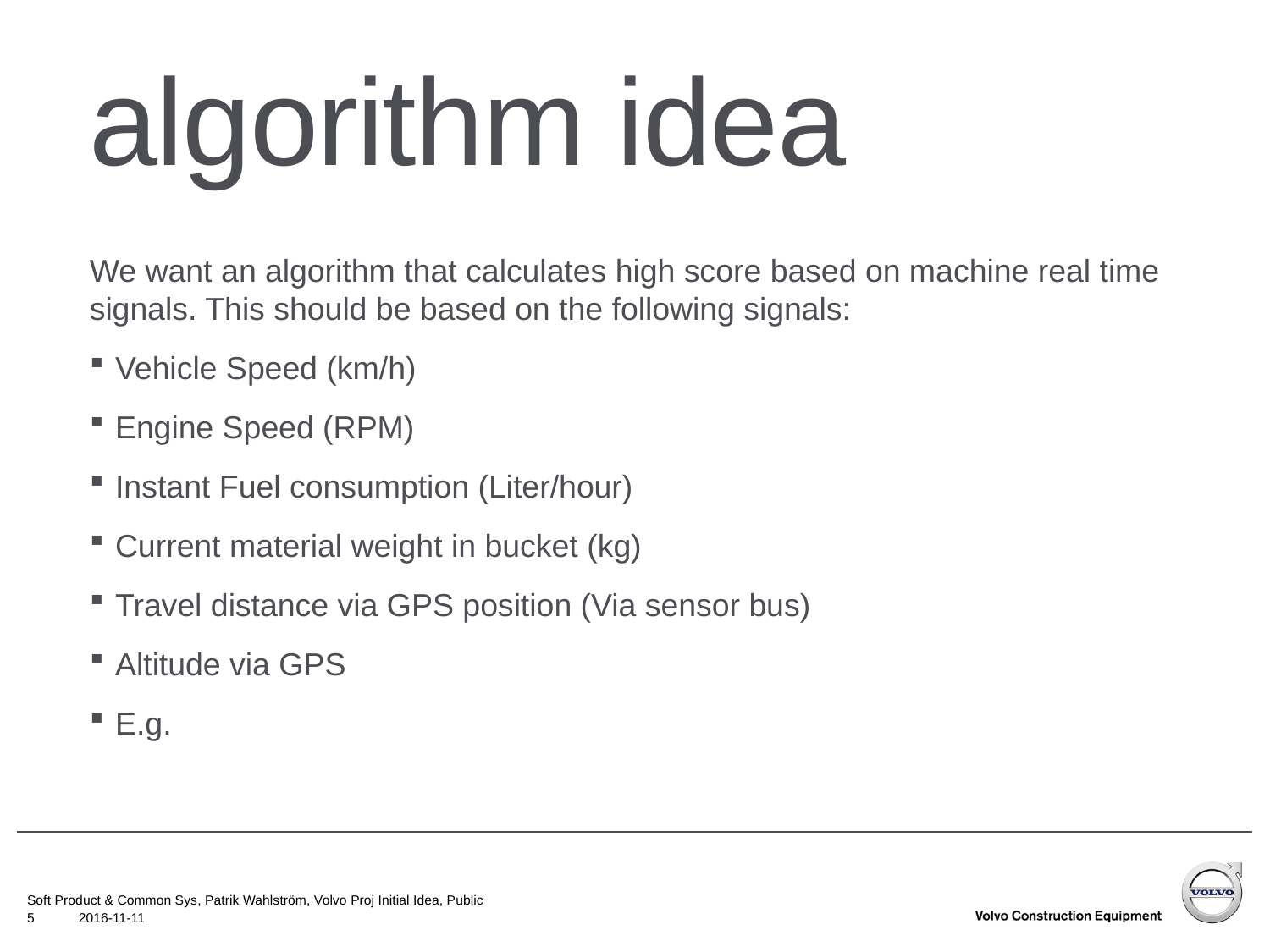

# algorithm idea
We want an algorithm that calculates high score based on machine real time signals. This should be based on the following signals:
Vehicle Speed (km/h)
Engine Speed (RPM)
Instant Fuel consumption (Liter/hour)
Current material weight in bucket (kg)
Travel distance via GPS position (Via sensor bus)
Altitude via GPS
E.g.
Soft Product & Common Sys, Patrik Wahlström, Volvo Proj Initial Idea, Public
5
2016-11-11